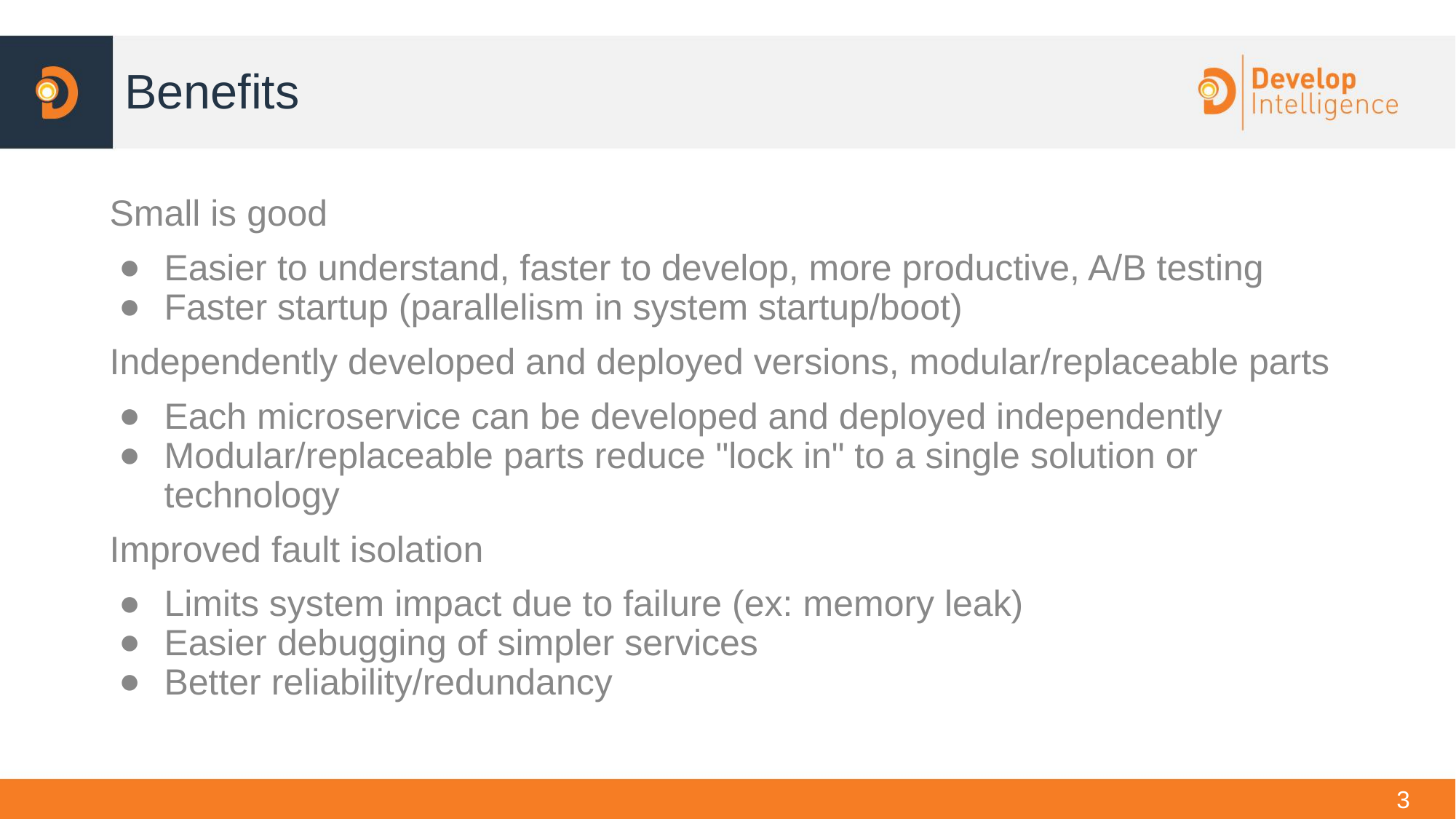

# Benefits
Small is good
Easier to understand, faster to develop, more productive, A/B testing
Faster startup (parallelism in system startup/boot)
Independently developed and deployed versions, modular/replaceable parts
Each microservice can be developed and deployed independently
Modular/replaceable parts reduce "lock in" to a single solution or technology
Improved fault isolation
Limits system impact due to failure (ex: memory leak)
Easier debugging of simpler services
Better reliability/redundancy
3